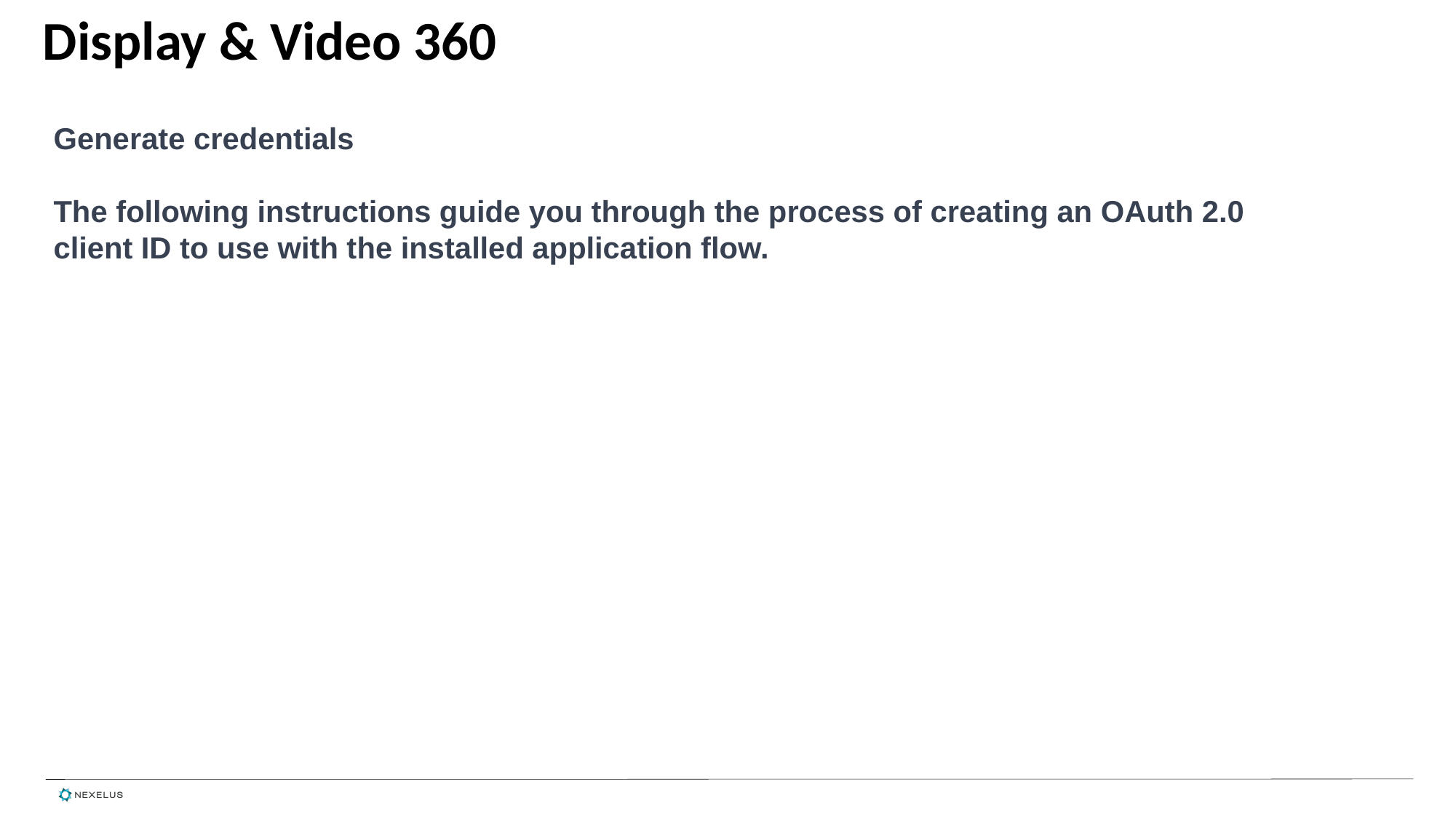

# Display & Video 360
Generate credentials

The following instructions guide you through the process of creating an OAuth 2.0 client ID to use with the installed application flow.